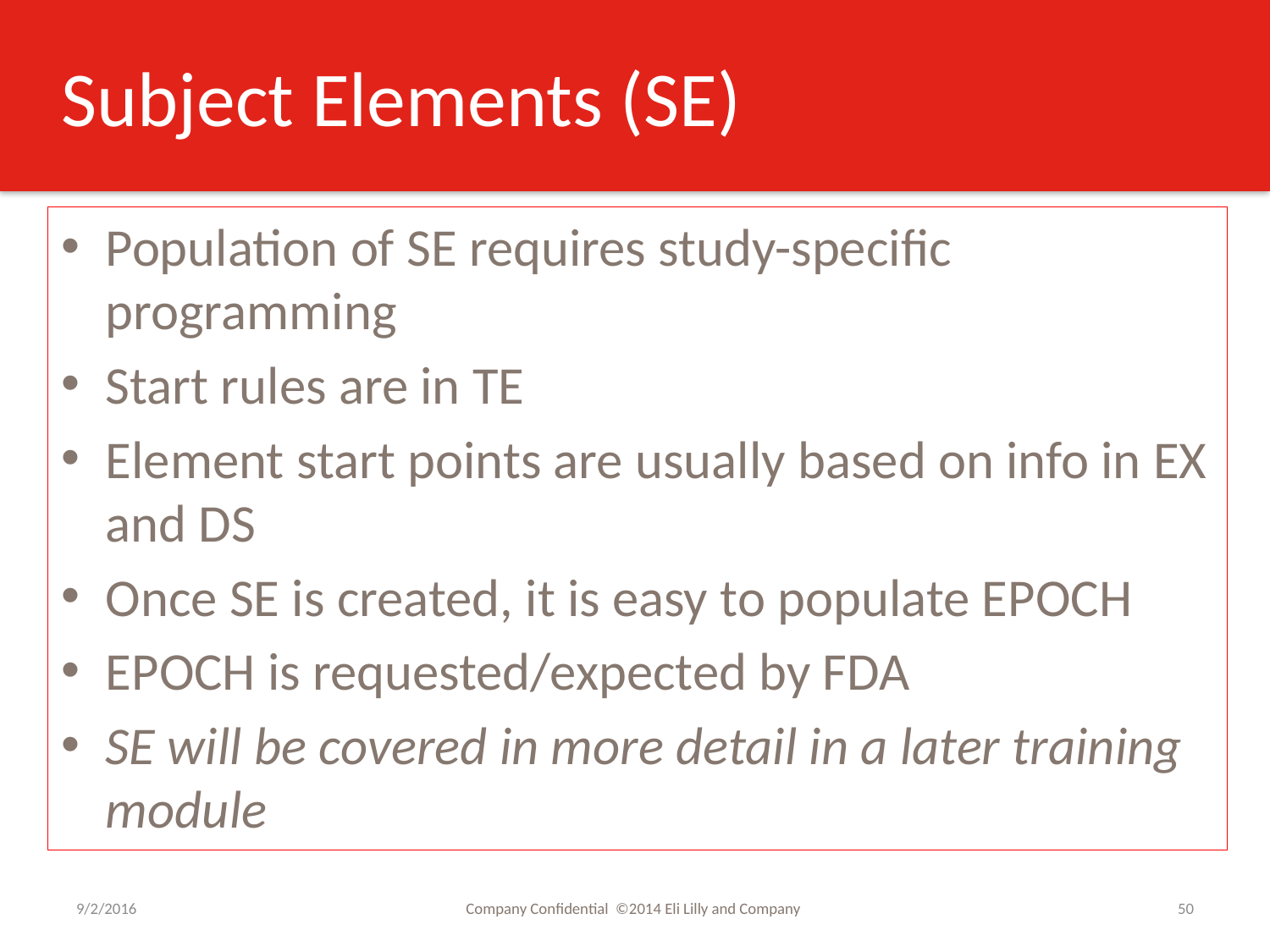

# Subject Elements (SE)
Population of SE requires study-specific programming
Start rules are in TE
Element start points are usually based on info in EX and DS
Once SE is created, it is easy to populate EPOCH
EPOCH is requested/expected by FDA
SE will be covered in more detail in a later training module

9/2/2016
Company Confidential  ©2014 Eli Lilly and Company
50